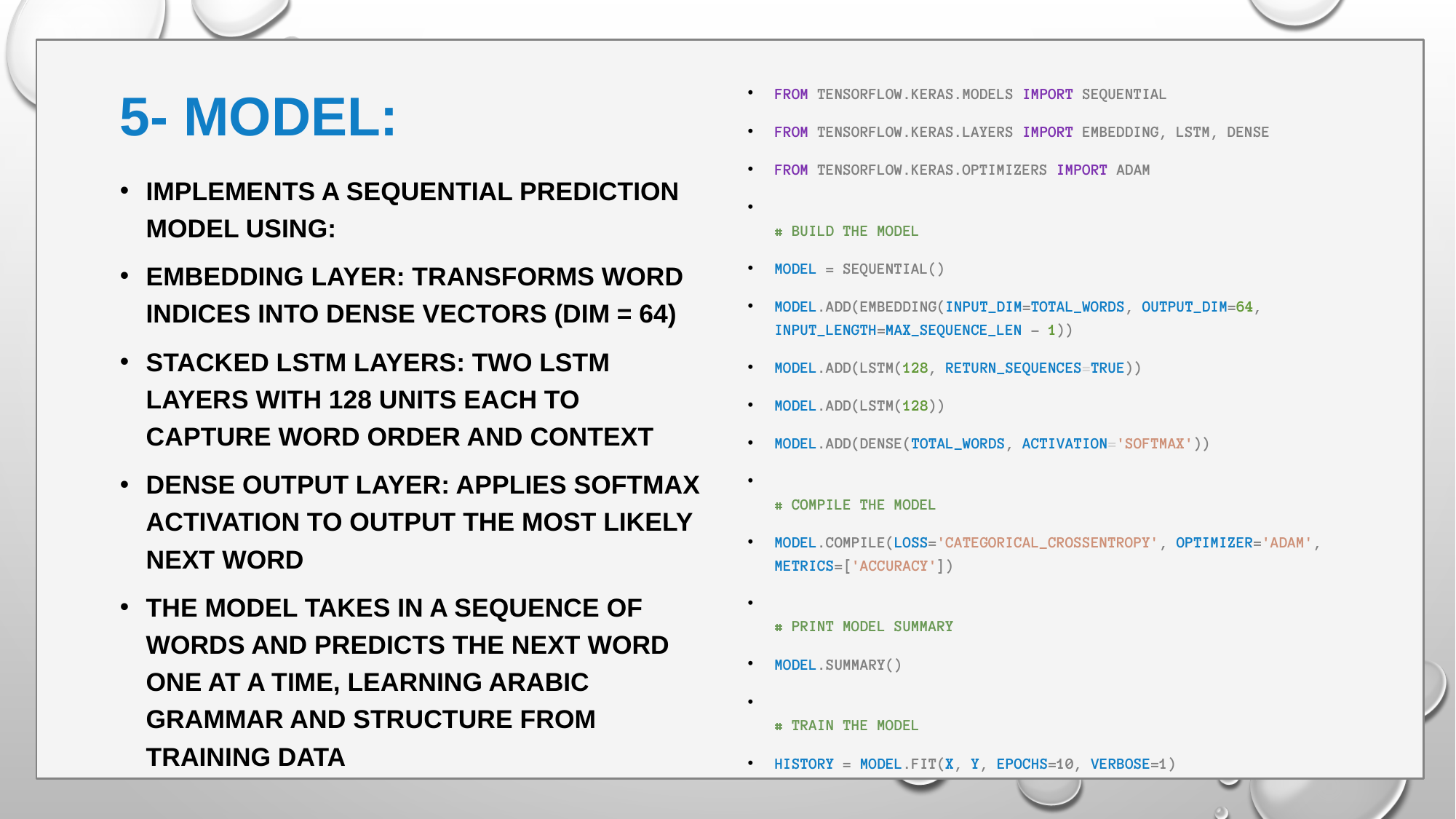

# 5- Model:
from tensorflow.keras.models import Sequential
from tensorflow.keras.layers import Embedding, LSTM, Dense
from tensorflow.keras.optimizers import Adam
# Build the model
model = Sequential()
model.add(Embedding(input_dim=total_words, output_dim=64, input_length=max_sequence_len - 1))
model.add(LSTM(128, return_sequences=True))
model.add(LSTM(128))
model.add(Dense(total_words, activation='softmax'))
# Compile the model
model.compile(loss='categorical_crossentropy', optimizer='adam', metrics=['accuracy'])
# Print model summary
model.summary()
# Train the model
history = model.fit(X, y, epochs=10, verbose=1)

Implements a sequential prediction model using:
Embedding Layer: transforms word indices into dense vectors (dim = 64)
Stacked LSTM Layers: two LSTM layers with 128 units each to capture word order and context
Dense Output Layer: applies softmax activation to output the most likely next word
The model takes in a sequence of words and predicts the next word one at a time, learning Arabic grammar and structure from training data